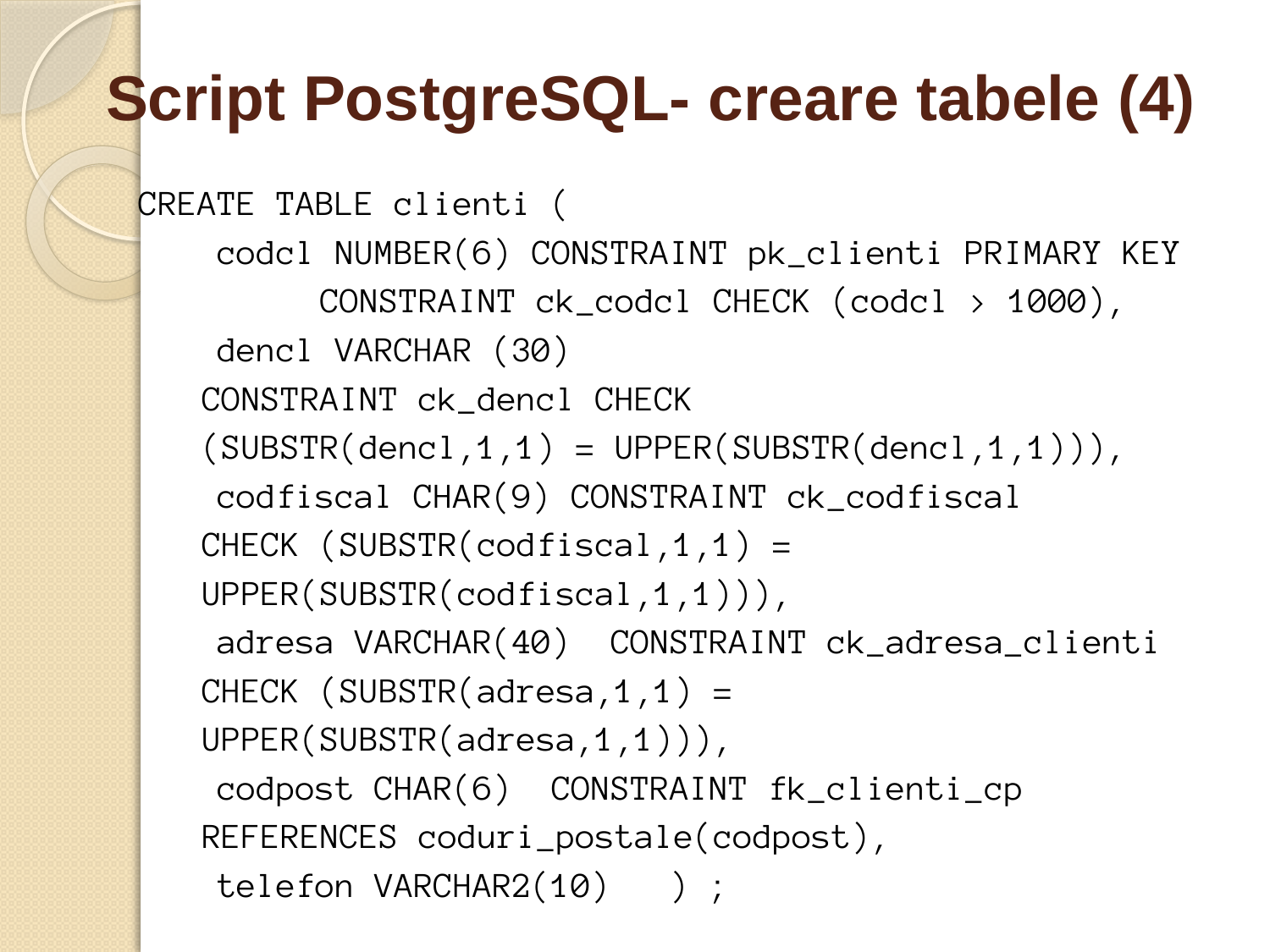

# Script PostgreSQL- creare tabele (4)
CREATE TABLE clienti (
    codcl NUMBER(6) CONSTRAINT pk_clienti PRIMARY KEY
    	CONSTRAINT ck_codcl CHECK (codcl > 1000),
    dencl VARCHAR (30)
		CONSTRAINT ck_dencl CHECK
		(SUBSTR(dencl,1,1) = UPPER(SUBSTR(dencl,1,1))),
    codfiscal CHAR(9) CONSTRAINT ck_codfiscal
		CHECK (SUBSTR(codfiscal,1,1) =
			UPPER(SUBSTR(codfiscal,1,1))),
    adresa VARCHAR(40)  CONSTRAINT ck_adresa_clienti
 		CHECK (SUBSTR(adresa,1,1) =
			UPPER(SUBSTR(adresa,1,1))),
    codpost CHAR(6)  CONSTRAINT fk_clienti_cp
		REFERENCES coduri_postale(codpost),
    telefon VARCHAR2(10)   ) ;